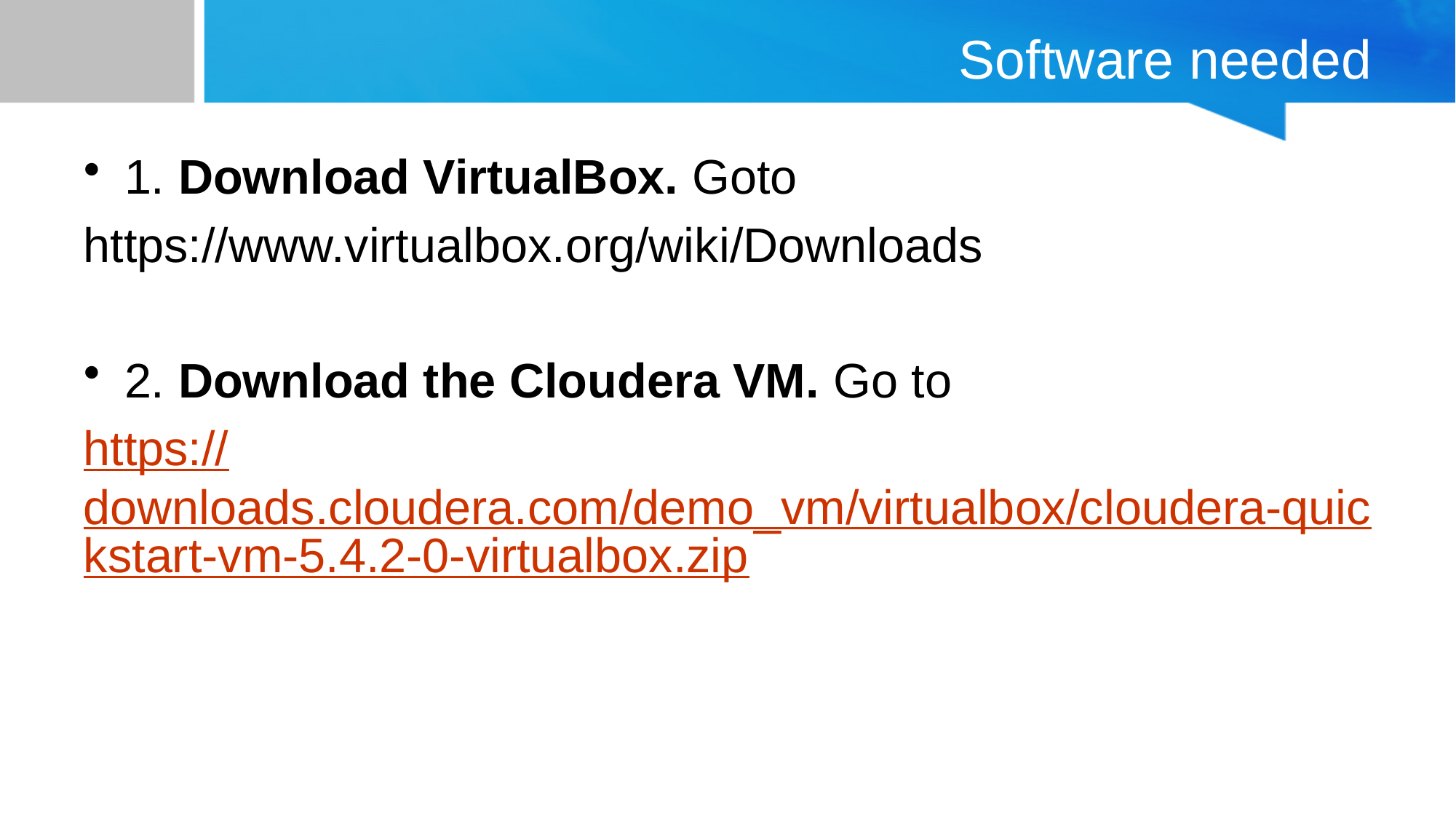

# Software needed
1. Download VirtualBox. Goto
https://www.virtualbox.org/wiki/Downloads

2. Download the Cloudera VM. Go to
https://downloads.cloudera.com/demo_vm/virtualbox/cloudera-quickstart-vm-5.4.2-0-virtualbox.zip